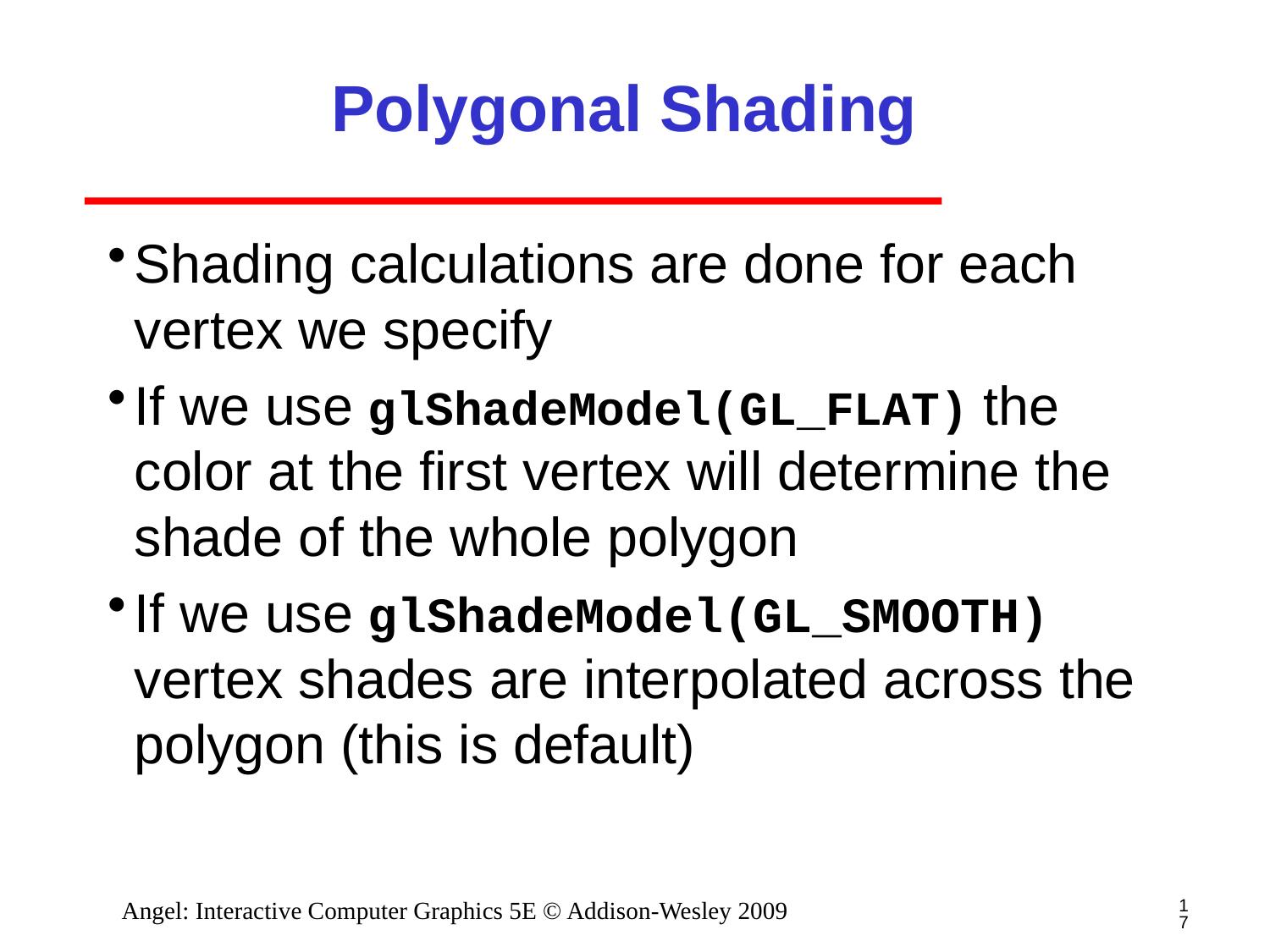

# Polygonal Shading
Shading calculations are done for each vertex we specify
If we use glShadeModel(GL_FLAT) the color at the first vertex will determine the shade of the whole polygon
If we use glShadeModel(GL_SMOOTH) vertex shades are interpolated across the polygon (this is default)
17
Angel: Interactive Computer Graphics 5E © Addison-Wesley 2009